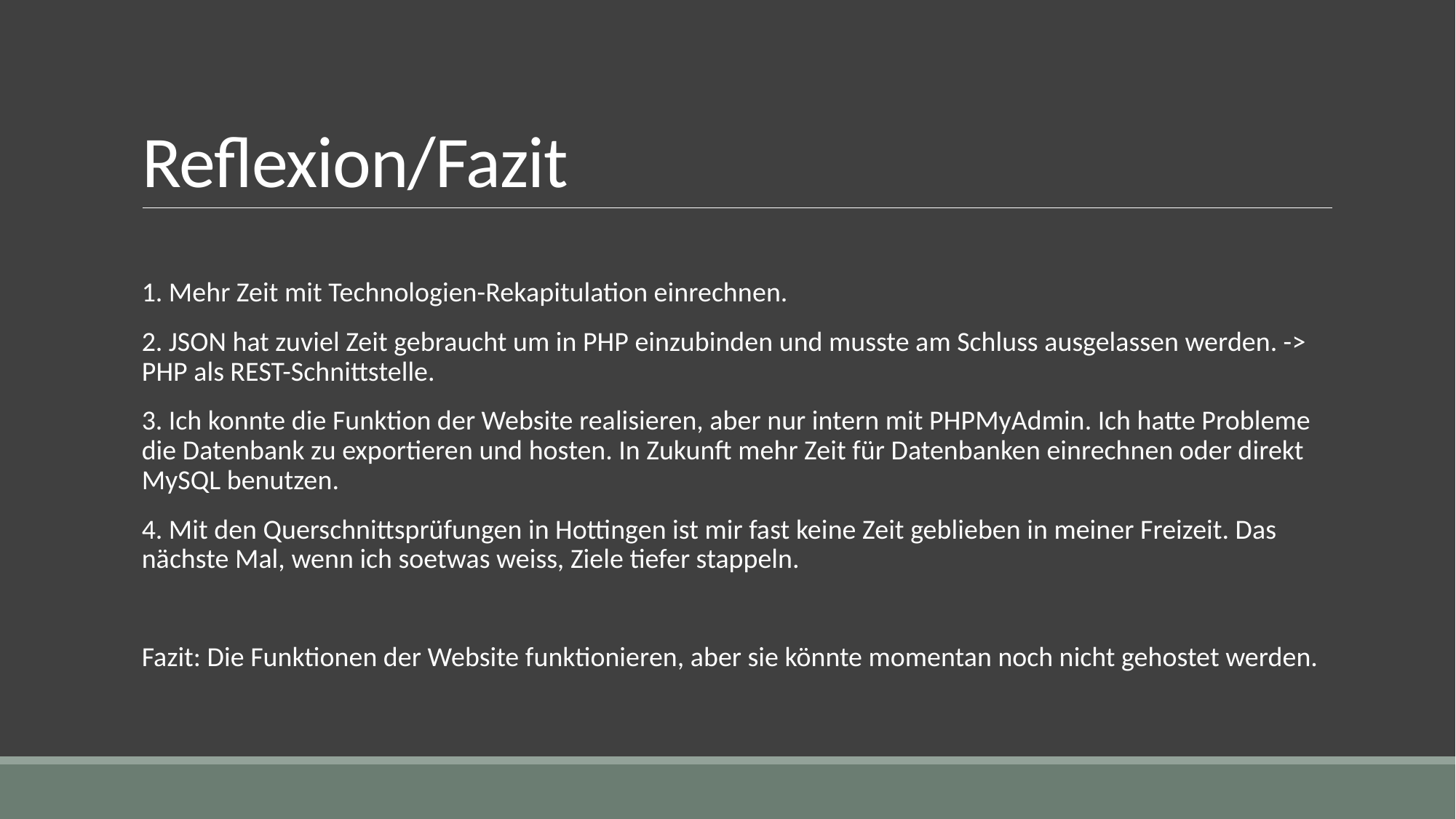

# Reflexion/Fazit

1. Mehr Zeit mit Technologien-Rekapitulation einrechnen.
2. JSON hat zuviel Zeit gebraucht um in PHP einzubinden und musste am Schluss ausgelassen werden. -> PHP als REST-Schnittstelle.
3. Ich konnte die Funktion der Website realisieren, aber nur intern mit PHPMyAdmin. Ich hatte Probleme die Datenbank zu exportieren und hosten. In Zukunft mehr Zeit für Datenbanken einrechnen oder direkt MySQL benutzen.
4. Mit den Querschnittsprüfungen in Hottingen ist mir fast keine Zeit geblieben in meiner Freizeit. Das nächste Mal, wenn ich soetwas weiss, Ziele tiefer stappeln.

Fazit: Die Funktionen der Website funktionieren, aber sie könnte momentan noch nicht gehostet werden.